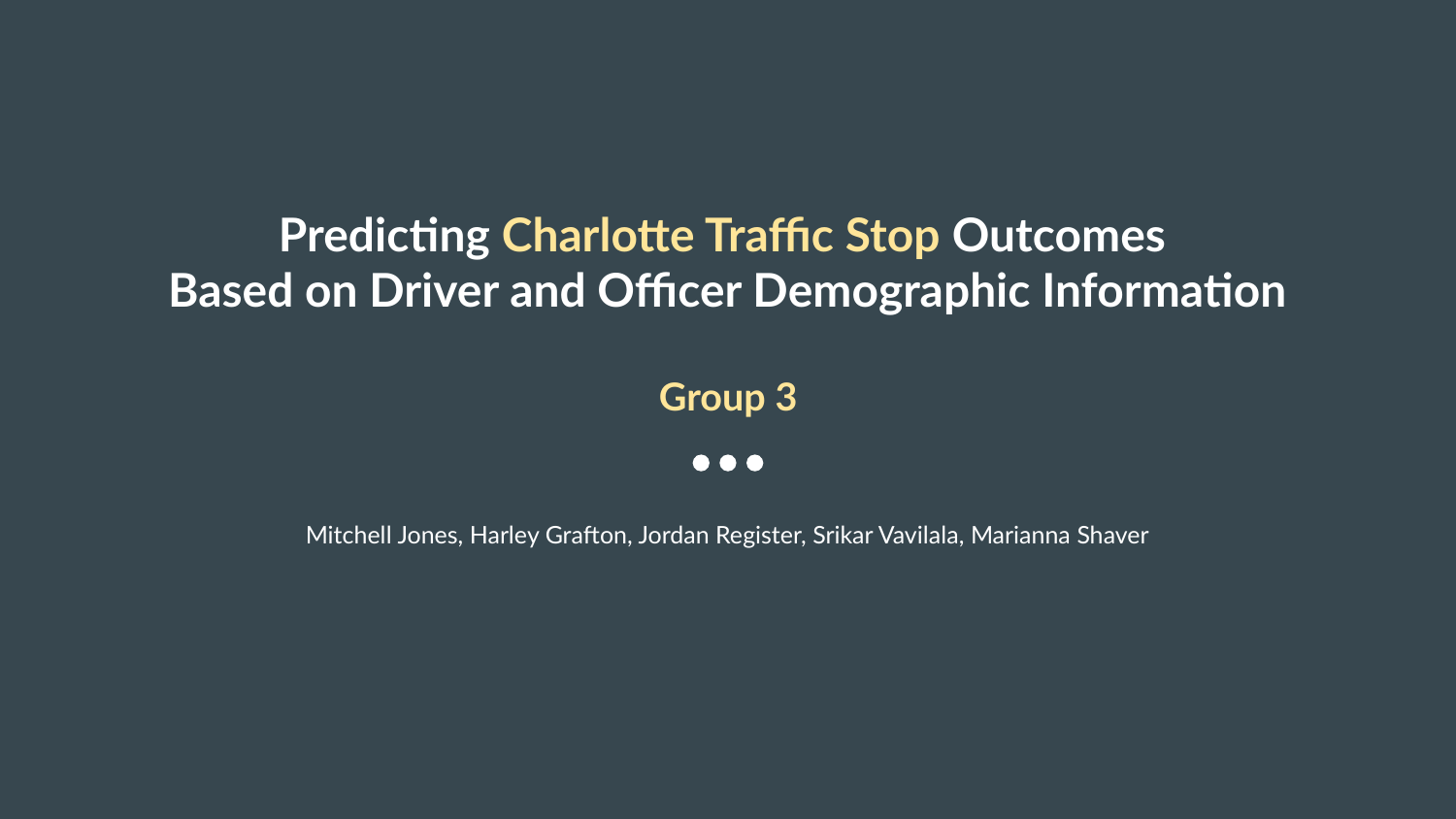

# Predicting Charlotte Traffic Stop Outcomes
Based on Driver and Officer Demographic Information

Group 3
Mitchell Jones, Harley Grafton, Jordan Register, Srikar Vavilala, Marianna Shaver